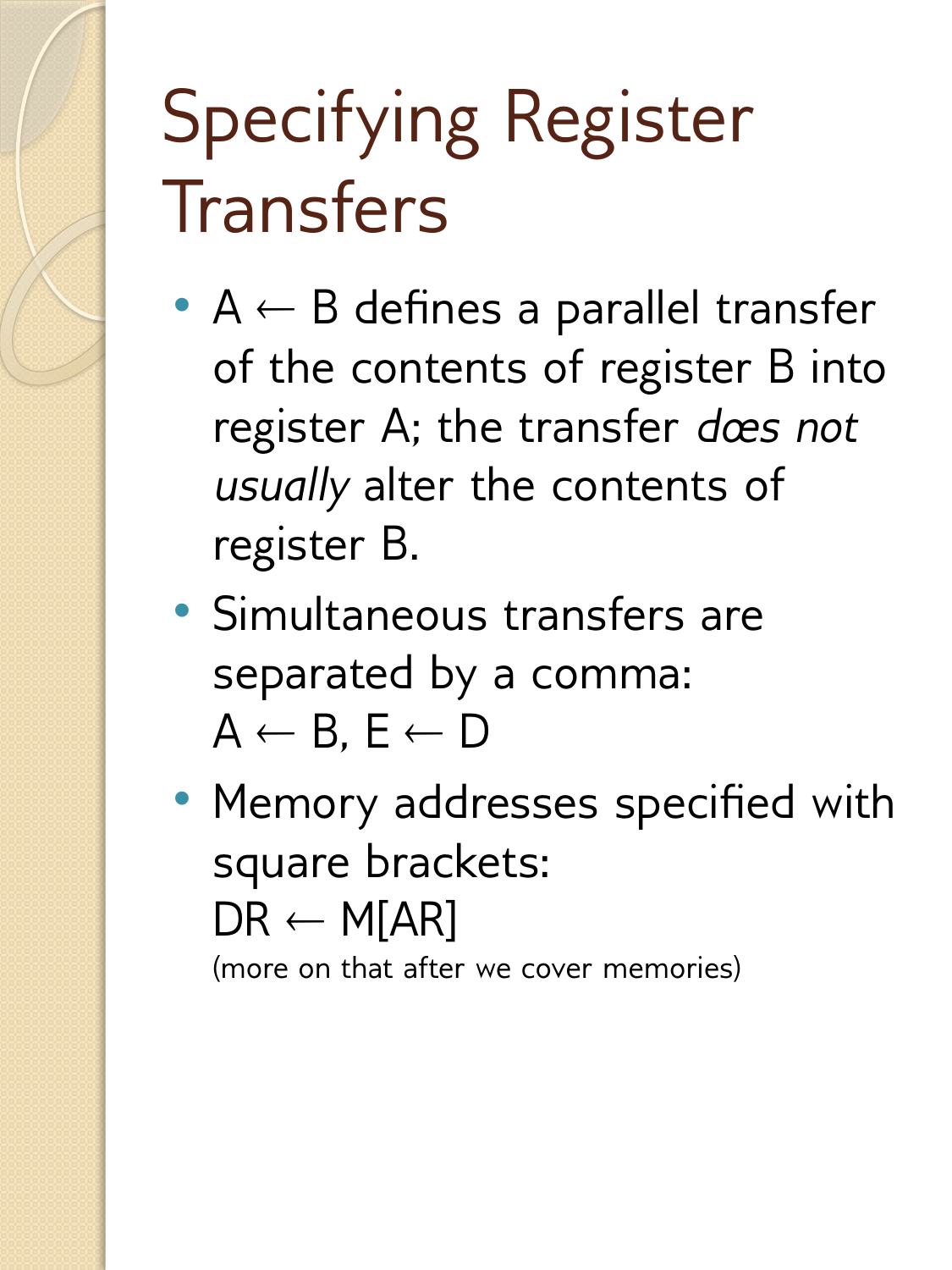

# Specifying Register Transfers
A ← B defines a parallel transfer of the contents of register B into register A; the transfer does not usually alter the contents of register B.
Simultaneous transfers are separated by a comma:
A ← B, E ← D
Memory addresses specified with square brackets:
DR ← M[AR]
(more on that after we cover memories)